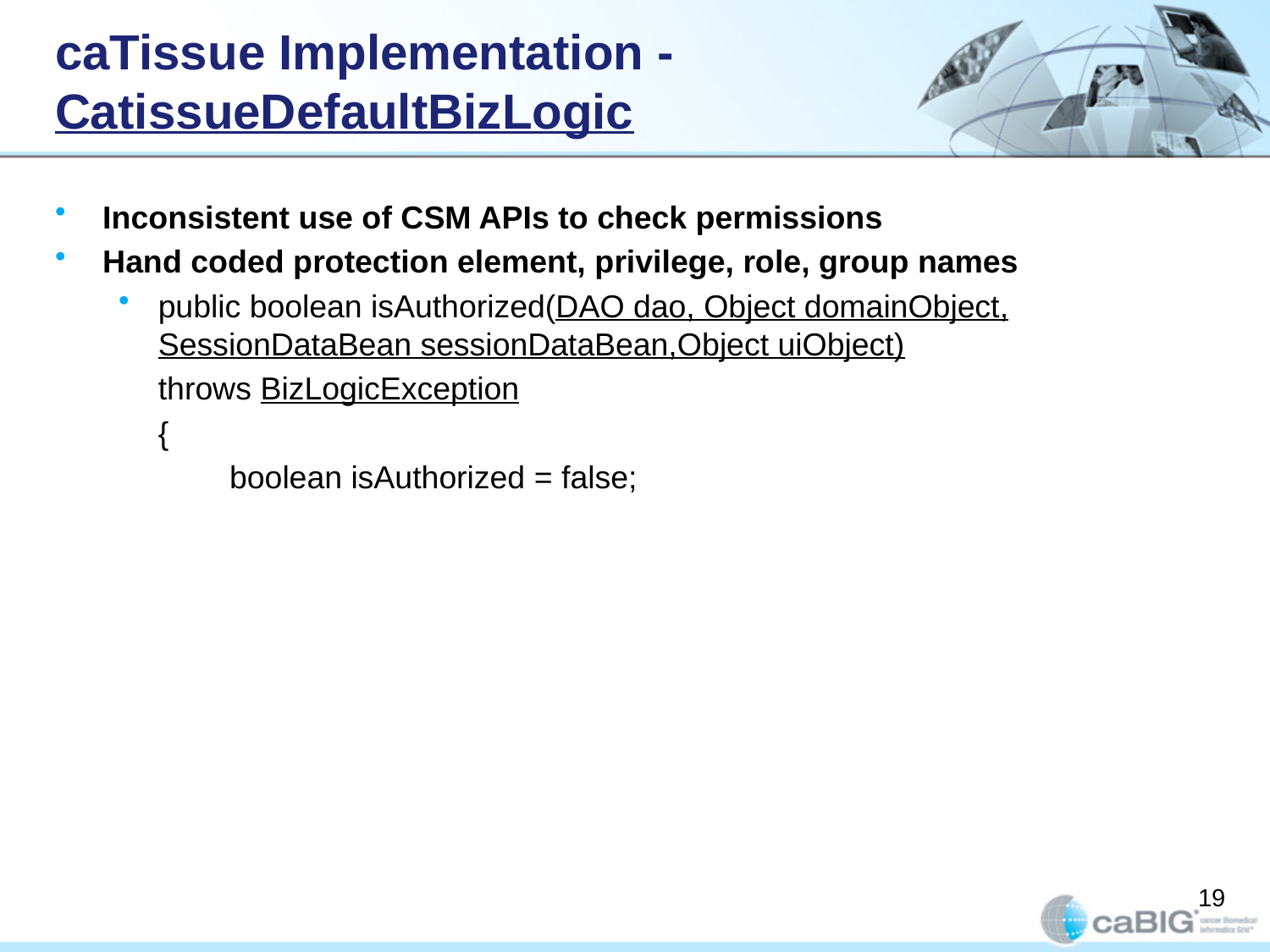

# caTissue Implementation - CatissueDefaultBizLogic
Inconsistent use of CSM APIs to check permissions
Hand coded protection element, privilege, role, group names
public boolean isAuthorized(DAO dao, Object domainObject, SessionDataBean sessionDataBean,Object uiObject)
	throws BizLogicException
	{
		boolean isAuthorized = false;

19